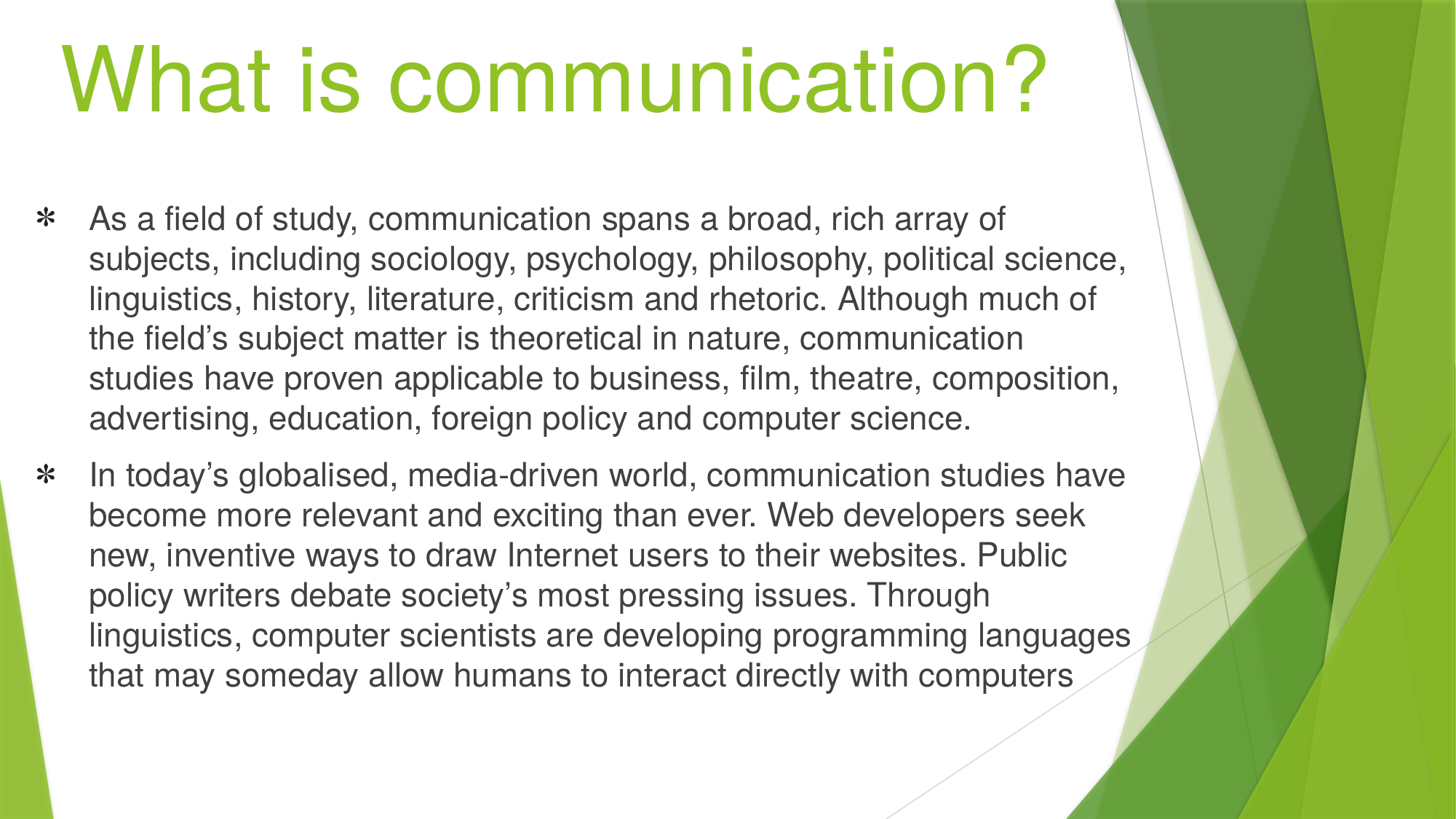

What is communication?
As a field of study, communication spans a broad, rich array of subjects, including sociology, psychology, philosophy, political science, linguistics, history, literature, criticism and rhetoric. Although much of the field’s subject matter is theoretical in nature, communication studies have proven applicable to business, film, theatre, composition, advertising, education, foreign policy and computer science.
In today’s globalised, media-driven world, communication studies have become more relevant and exciting than ever. Web developers seek new, inventive ways to draw Internet users to their websites. Public policy writers debate society’s most pressing issues. Through linguistics, computer scientists are developing programming languages that may someday allow humans to interact directly with computers